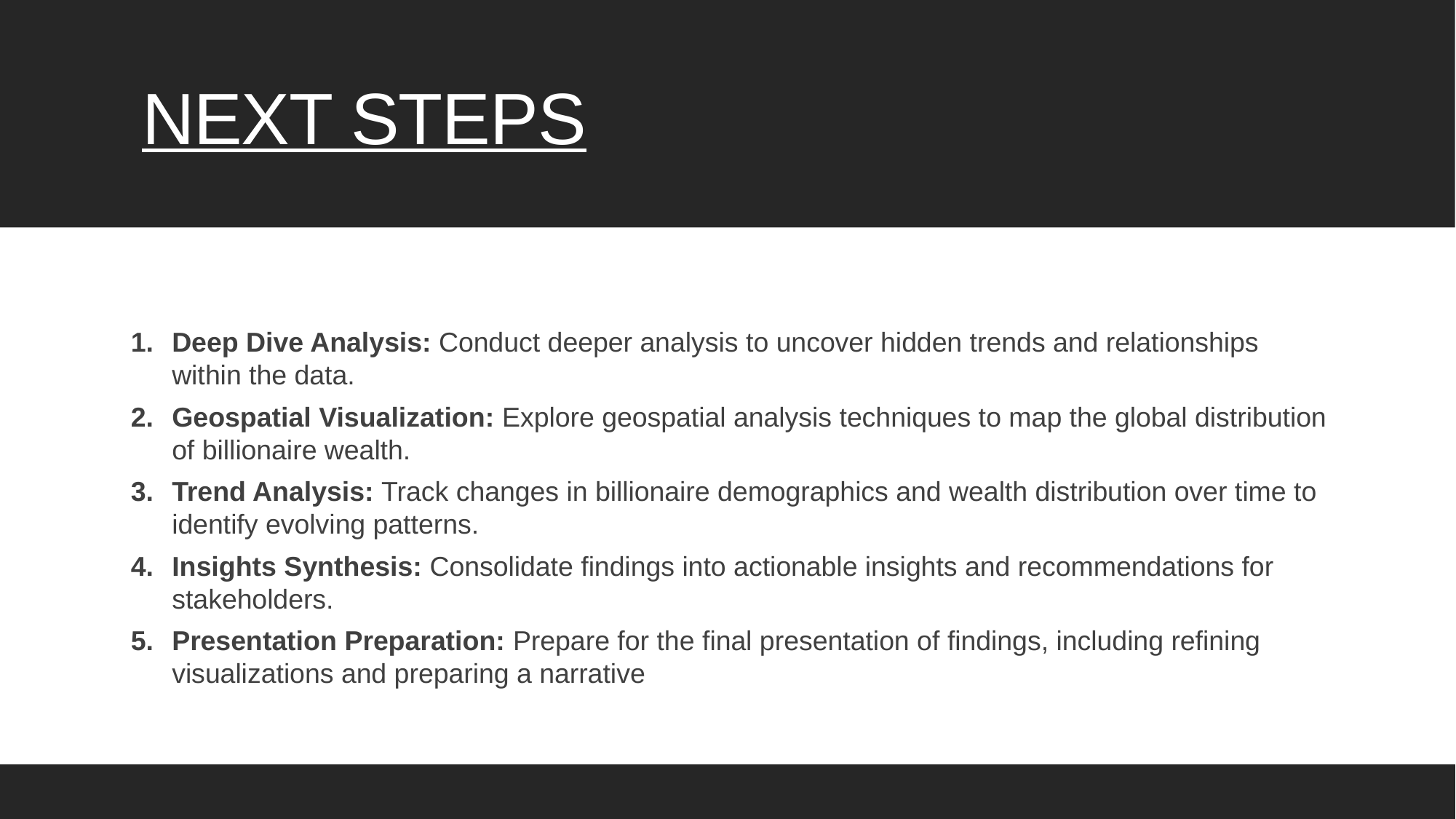

NEXT STEPS
Deep Dive Analysis: Conduct deeper analysis to uncover hidden trends and relationships within the data.
⁠Geospatial Visualization: Explore geospatial analysis techniques to map the global distribution of billionaire wealth.
Trend Analysis: Track changes in billionaire demographics and wealth distribution over time to identify evolving patterns.
Insights Synthesis: Consolidate findings into actionable insights and recommendations for stakeholders.
Presentation Preparation: Prepare for the final presentation of findings, including refining visualizations and preparing a narrative